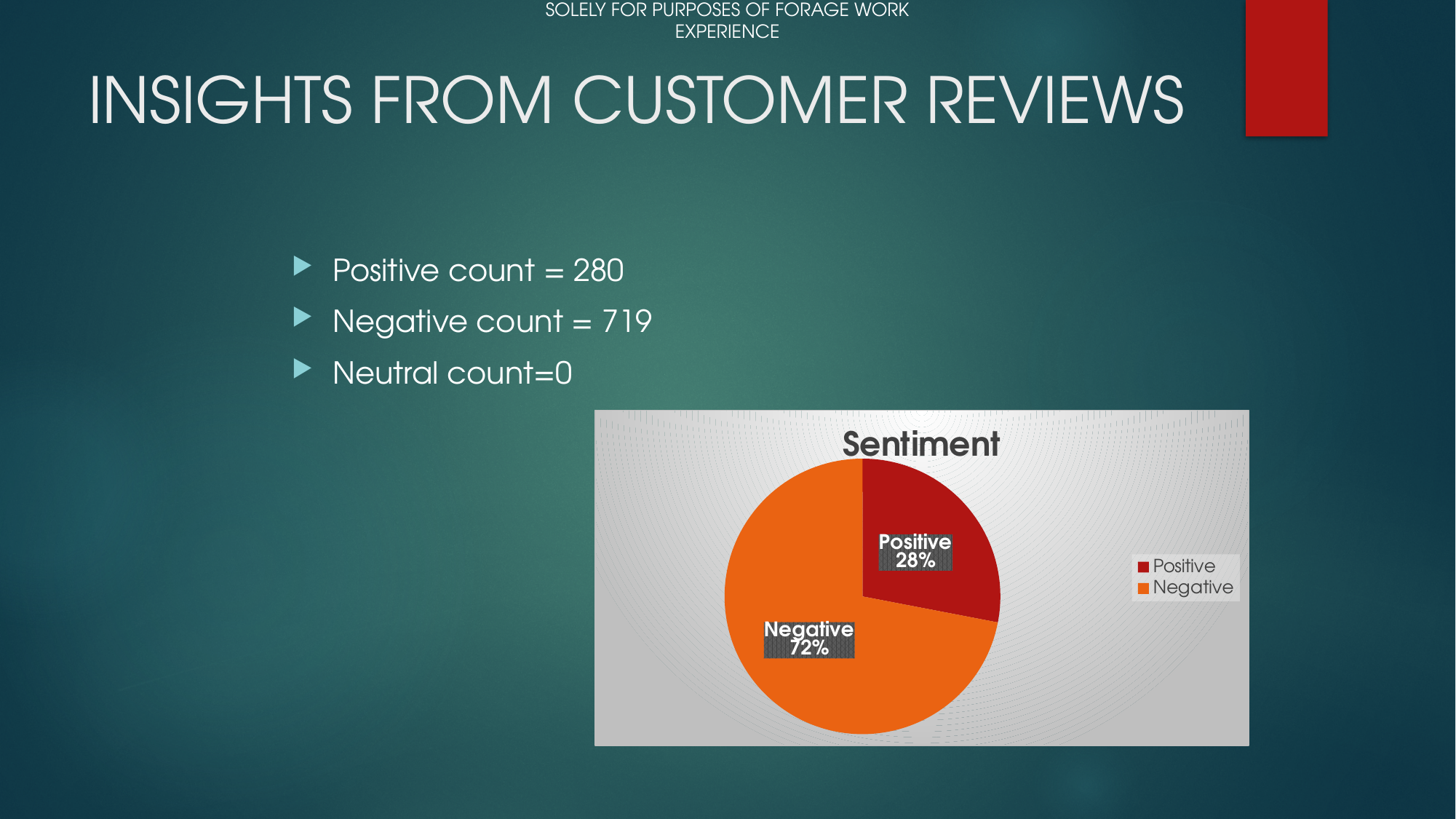

# INSIGHTS FROM CUSTOMER REVIEWS
Positive count = 280
Negative count = 719
Neutral count=0

### Chart:

| Category | Sentiment |
|---|---|
| Positive | 280.0 |
| Negative | 719.0 |